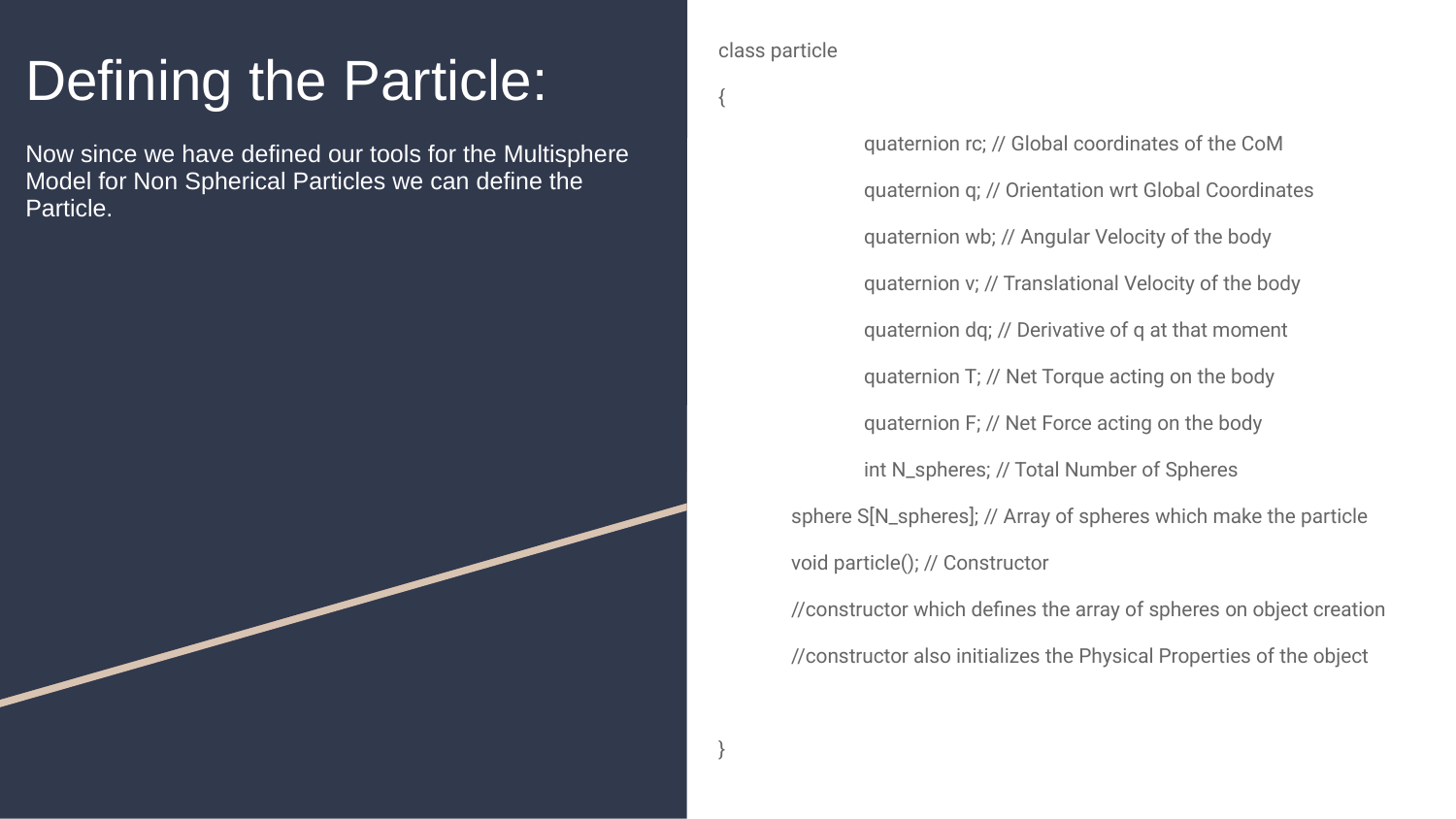

class particle
{
	quaternion rc; // Global coordinates of the CoM
	quaternion q; // Orientation wrt Global Coordinates
	quaternion wb; // Angular Velocity of the body
	quaternion v; // Translational Velocity of the body
	quaternion dq; // Derivative of q at that moment
	quaternion T; // Net Torque acting on the body
	quaternion F; // Net Force acting on the body
	int N_spheres; // Total Number of Spheres
sphere S[N_spheres]; // Array of spheres which make the particle
void particle(); // Constructor
//constructor which defines the array of spheres on object creation
//constructor also initializes the Physical Properties of the object

}
# Defining the Particle:

Now since we have defined our tools for the Multisphere Model for Non Spherical Particles we can define the Particle.